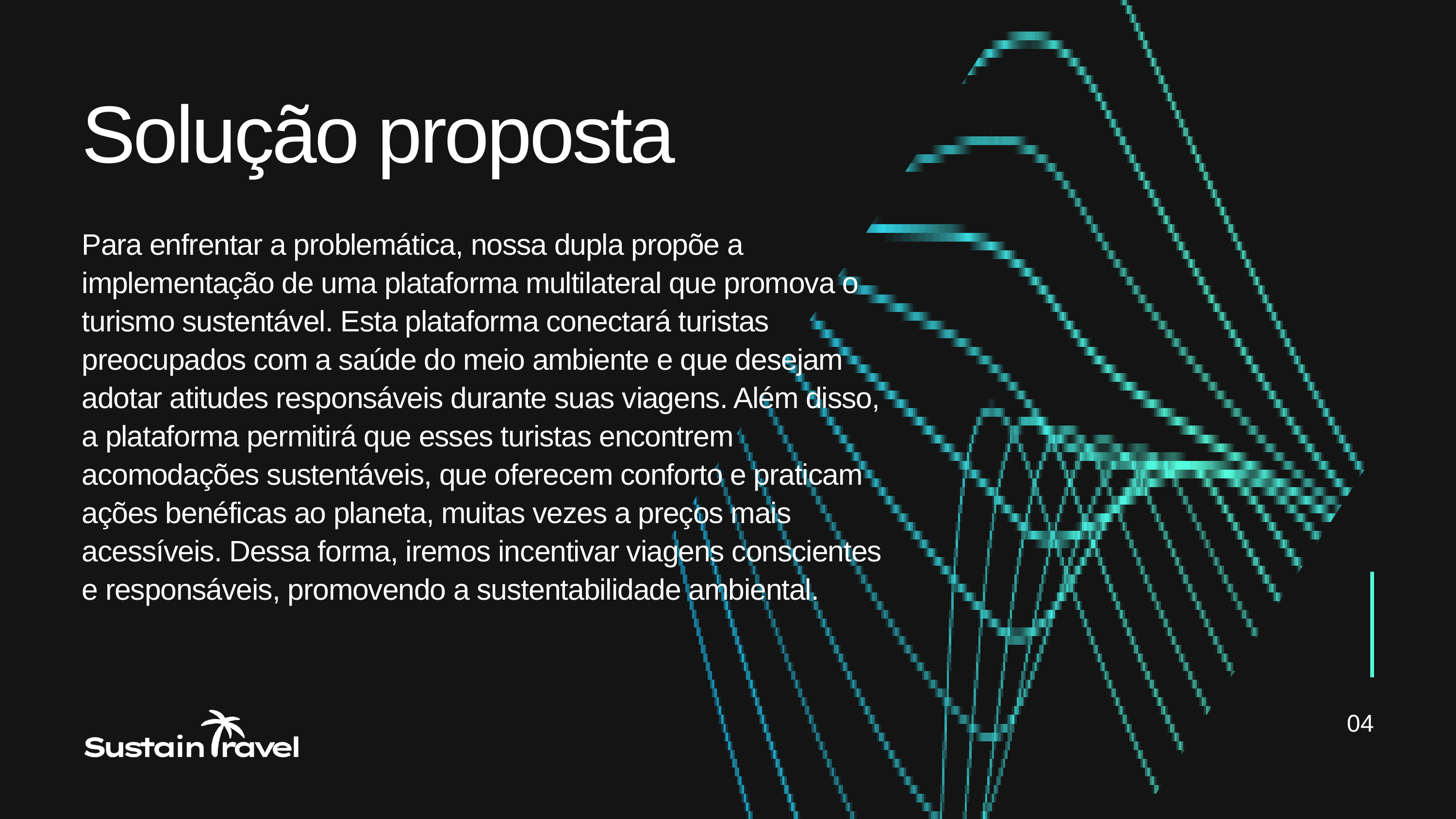

Solução proposta
Para enfrentar a problemática, nossa dupla propõe a implementação de uma plataforma multilateral que promova o turismo sustentável. Esta plataforma conectará turistas preocupados com a saúde do meio ambiente e que desejam adotar atitudes responsáveis durante suas viagens. Além disso, a plataforma permitirá que esses turistas encontrem acomodações sustentáveis, que oferecem conforto e praticam ações benéficas ao planeta, muitas vezes a preços mais acessíveis. Dessa forma, iremos incentivar viagens conscientes e responsáveis, promovendo a sustentabilidade ambiental.

04